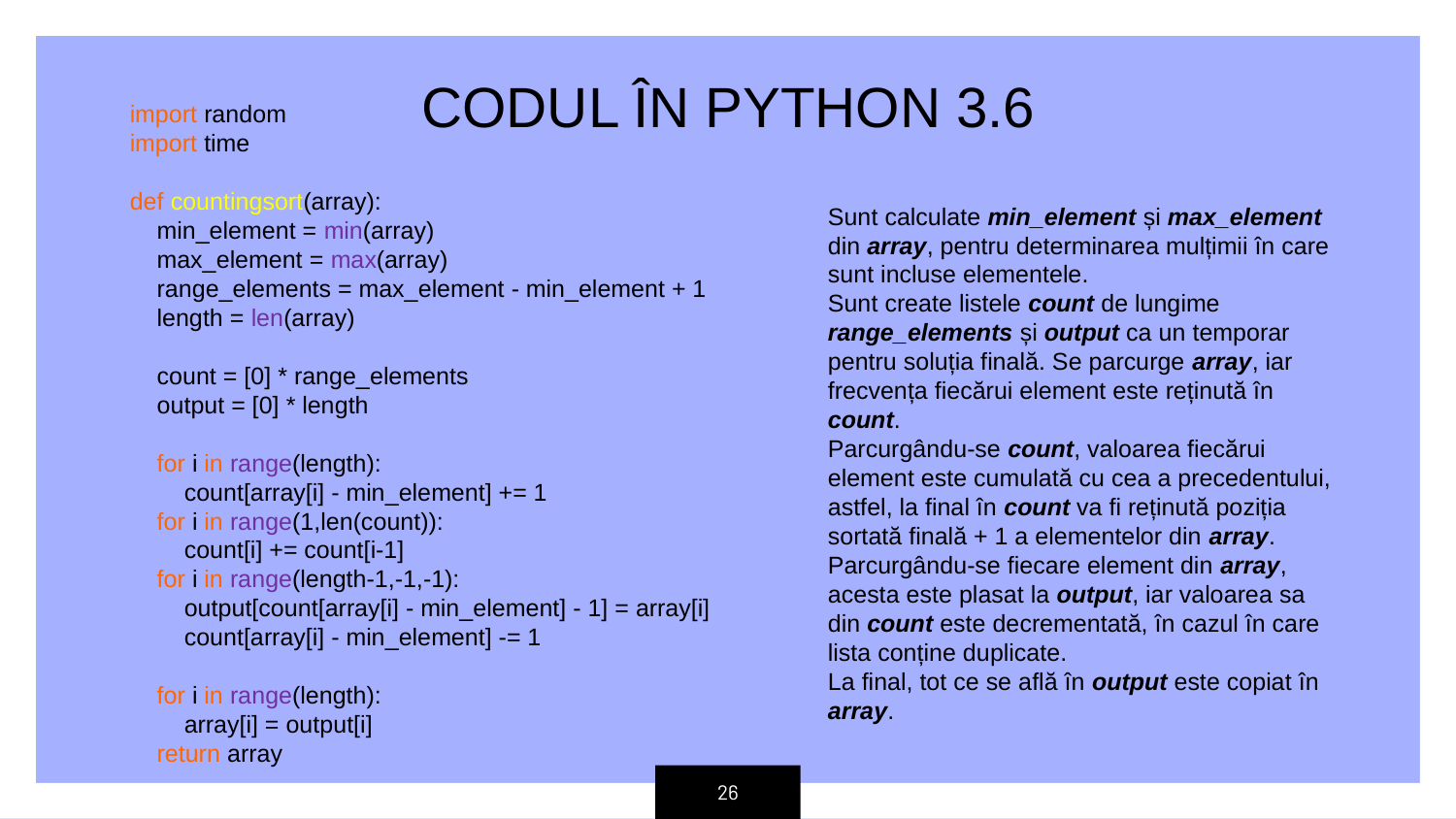

CODUL ÎN PYTHON 3.6
import random
import time

def countingsort(array):
    min_element = min(array)
    max_element = max(array)
    range_elements = max_element - min_element + 1
    length = len(array)

    count = [0] * range_elements
    output = [0] * length

    for i in range(length):
        count[array[i] - min_element] += 1
    for i in range(1,len(count)):
        count[i] += count[i-1]
    for i in range(length-1,-1,-1):
        output[count[array[i] - min_element] - 1] = array[i]
        count[array[i] - min_element] -= 1

    for i in range(length):
        array[i] = output[i]
    return array

Sunt calculate min_element și max_element din array, pentru determinarea mulțimii în care sunt incluse elementele.
Sunt create listele count de lungime range_elements și output ca un temporar pentru soluția finală. Se parcurge array, iar frecvența fiecărui element este reținută în count.
Parcurgându-se count, valoarea fiecărui element este cumulată cu cea a precedentului, astfel, la final în count va fi reținută poziția sortată finală + 1 a elementelor din array.
Parcurgându-se fiecare element din array, acesta este plasat la output, iar valoarea sa din count este decrementată, în cazul în care lista conține duplicate.
La final, tot ce se află în output este copiat în array.

26